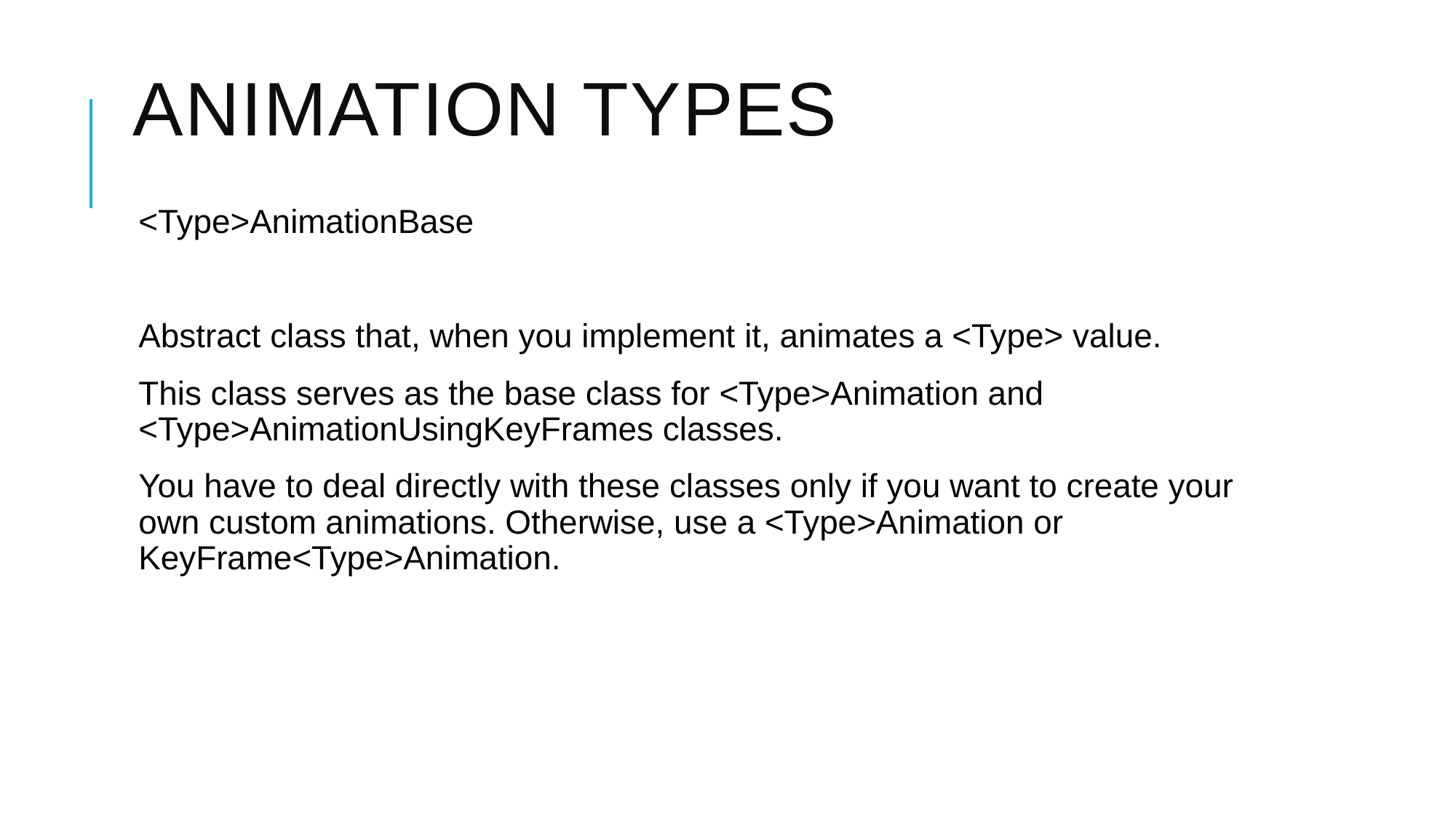

# Animation Types
<Type>AnimationBase

Abstract class that, when you implement it, animates a <Type> value.
This class serves as the base class for <Type>Animation and <Type>AnimationUsingKeyFrames classes.
You have to deal directly with these classes only if you want to create your own custom animations. Otherwise, use a <Type>Animation or KeyFrame<Type>Animation.